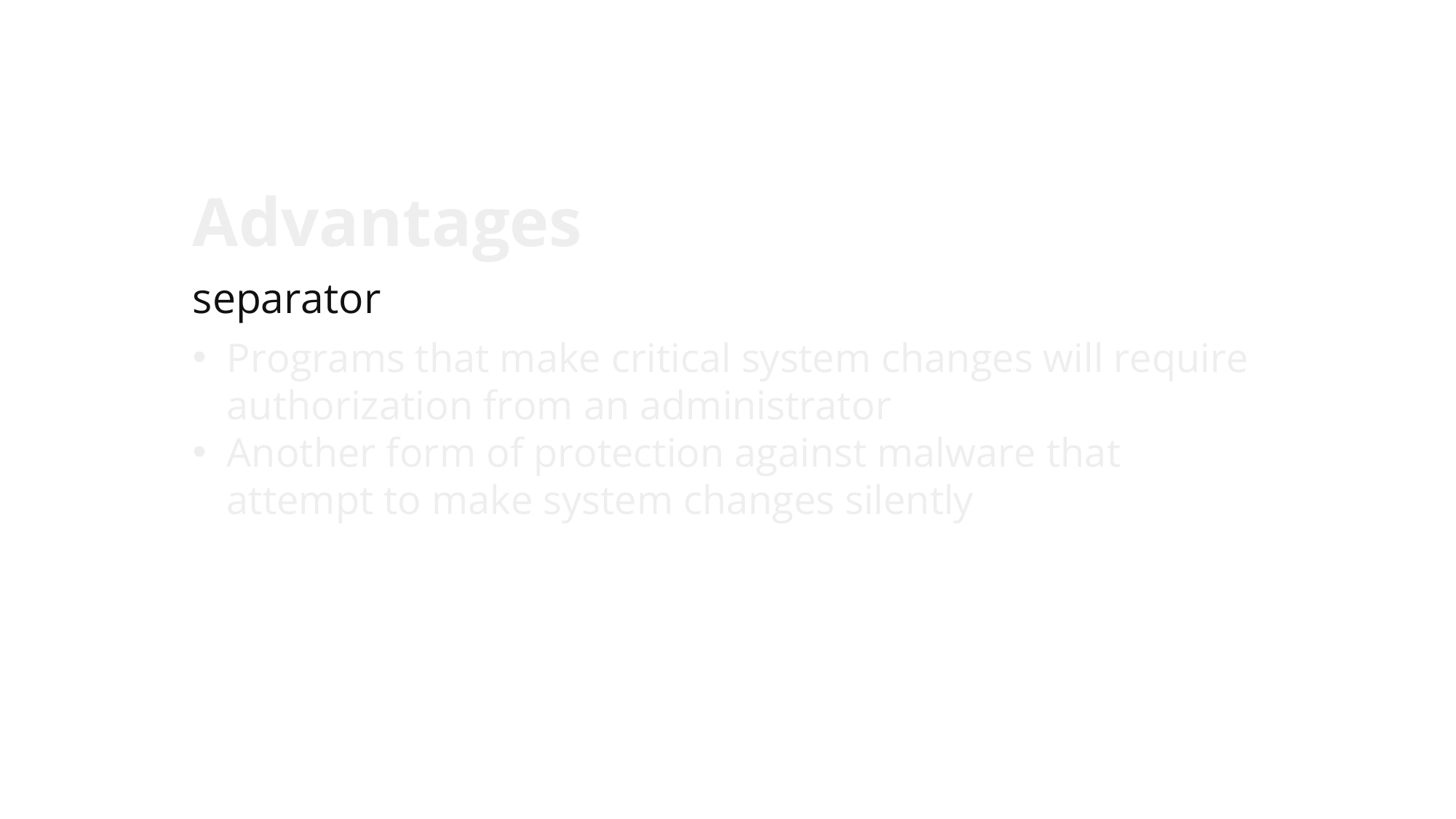

# Advantages
separator
Programs that make critical system changes will require authorization from an administrator
Another form of protection against malware that attempt to make system changes silently